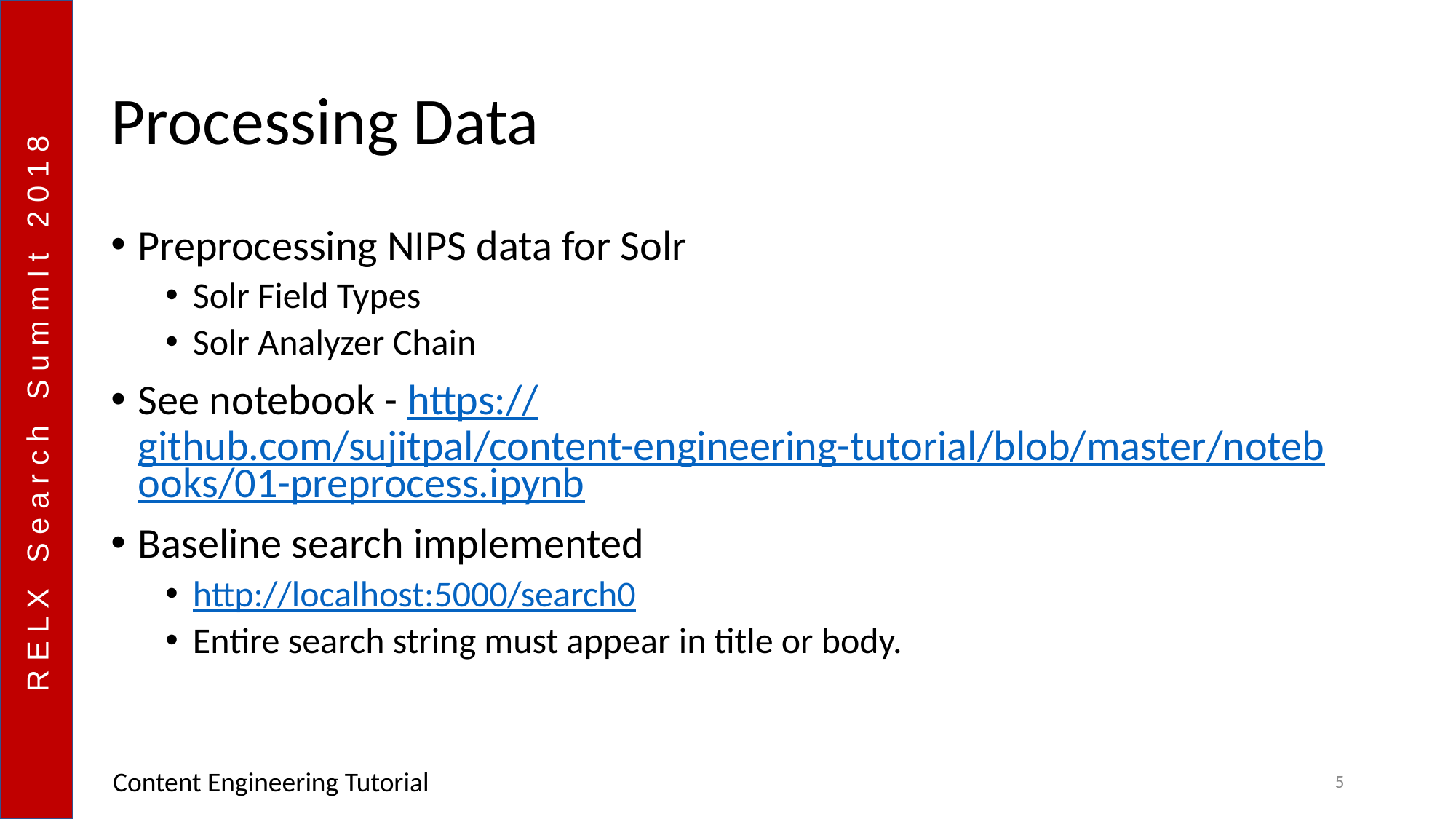

# Processing Data
Preprocessing NIPS data for Solr
Solr Field Types
Solr Analyzer Chain
See notebook - https://github.com/sujitpal/content-engineering-tutorial/blob/master/notebooks/01-preprocess.ipynb
Baseline search implemented
http://localhost:5000/search0
Entire search string must appear in title or body.
Content Engineering Tutorial
5